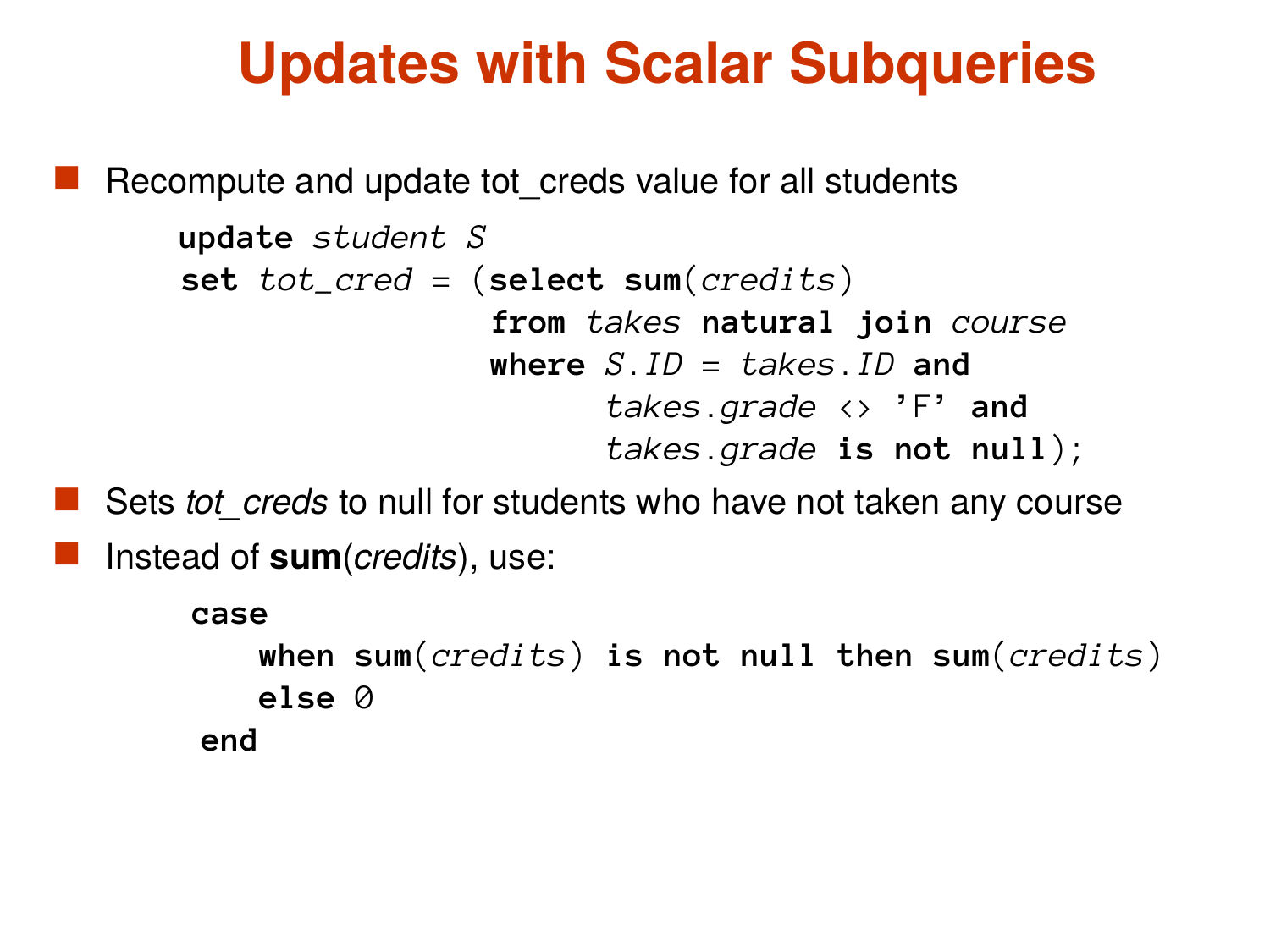

# Updates with Scalar Subqueries
Recompute and update tot_creds value for all students
       update student S
    set tot_cred = (select sum(credits)
                    from takes natural join course
                    where S.ID = takes.ID and
                          takes.grade <> ’F’ and
                          takes.grade is not null);
Sets tot_creds to null for students who have not taken any course
Instead of sum(credits), use:
       case
        when sum(credits) is not null then sum(credits)
        else 0
     end